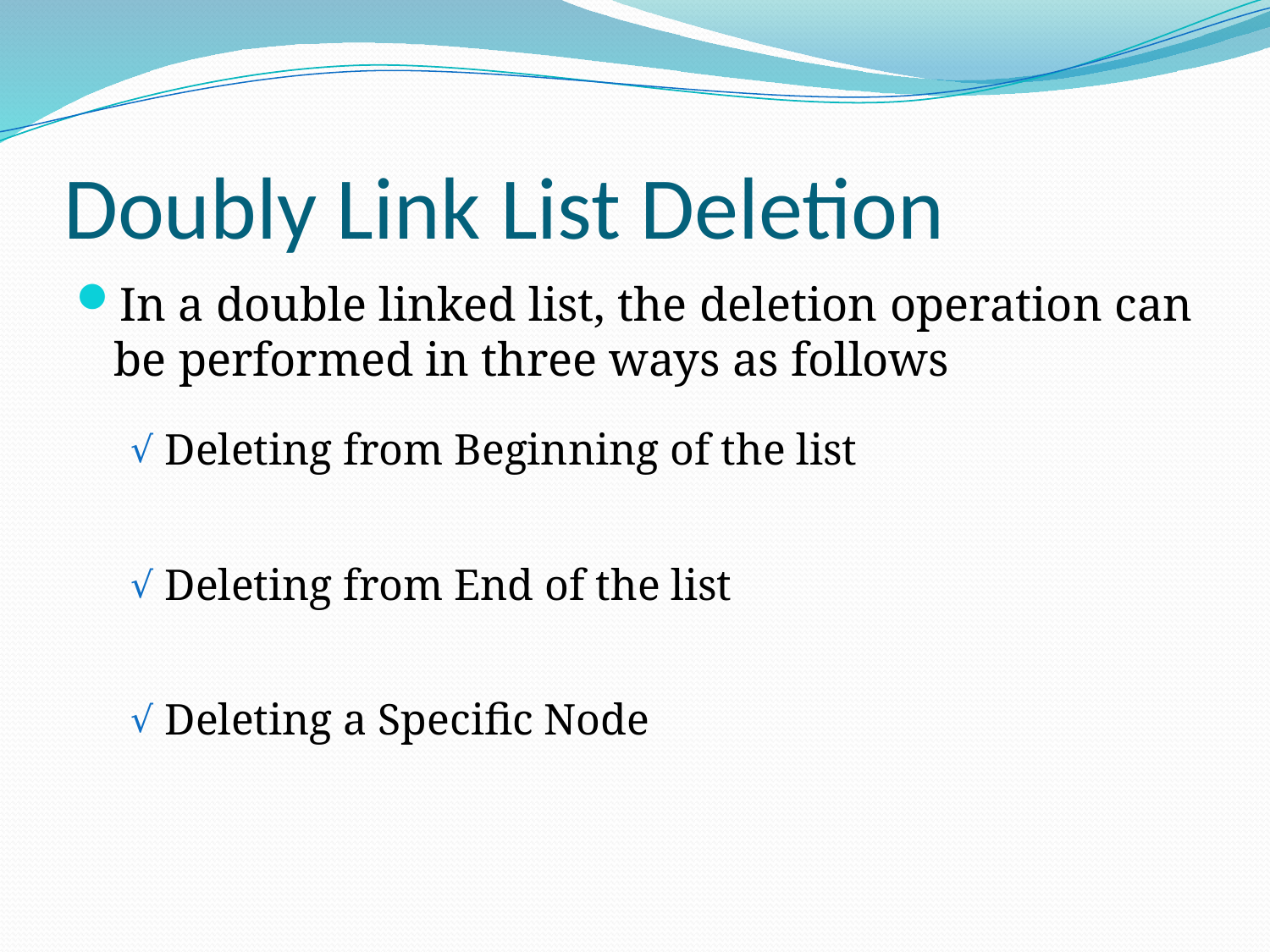

# Doubly Link List Deletion
In a double linked list, the deletion operation can be performed in three ways as follows

Deleting from Beginning of the list

Deleting from End of the list

Deleting a Specific Node